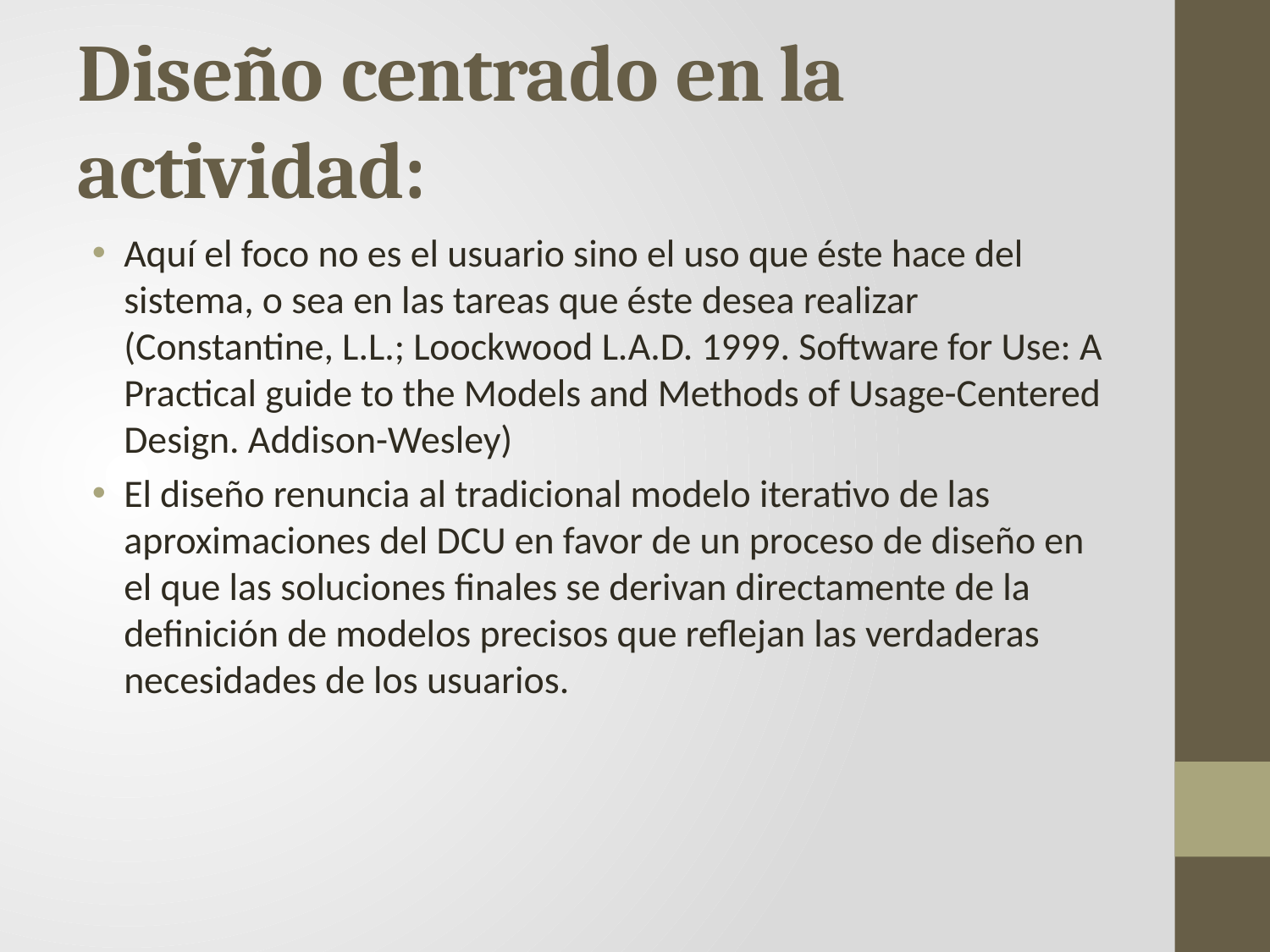

# Diseño centrado en la actividad:
Aquí el foco no es el usuario sino el uso que éste hace del sistema, o sea en las tareas que éste desea realizar (Constantine, L.L.; Loockwood L.A.D. 1999. Software for Use: A Practical guide to the Models and Methods of Usage-Centered Design. Addison-Wesley)
El diseño renuncia al tradicional modelo iterativo de las aproximaciones del DCU en favor de un proceso de diseño en el que las soluciones finales se derivan directamente de la definición de modelos precisos que reflejan las verdaderas necesidades de los usuarios.